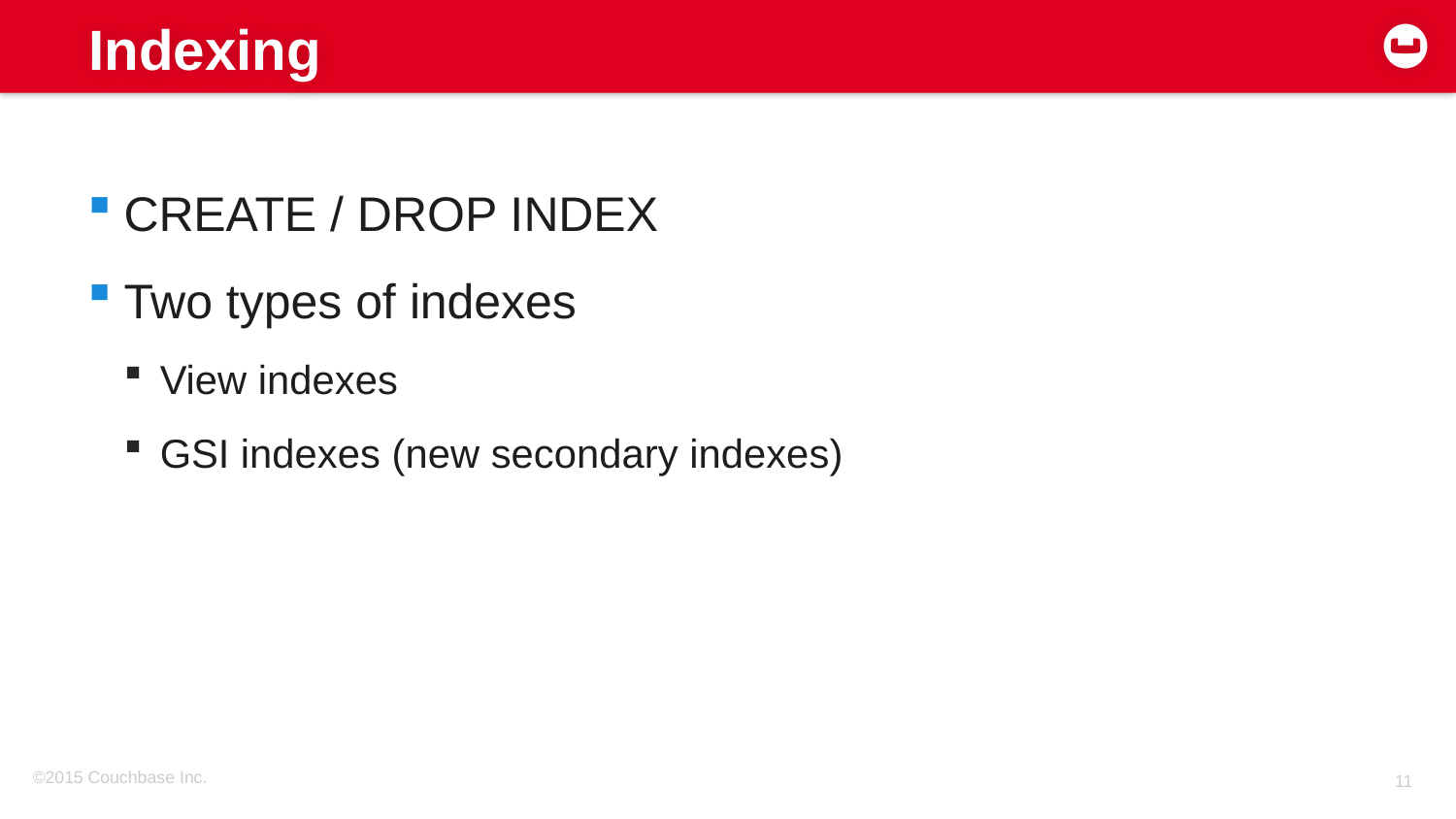

# Indexing
CREATE / DROP INDEX
Two types of indexes
View indexes
GSI indexes (new secondary indexes)